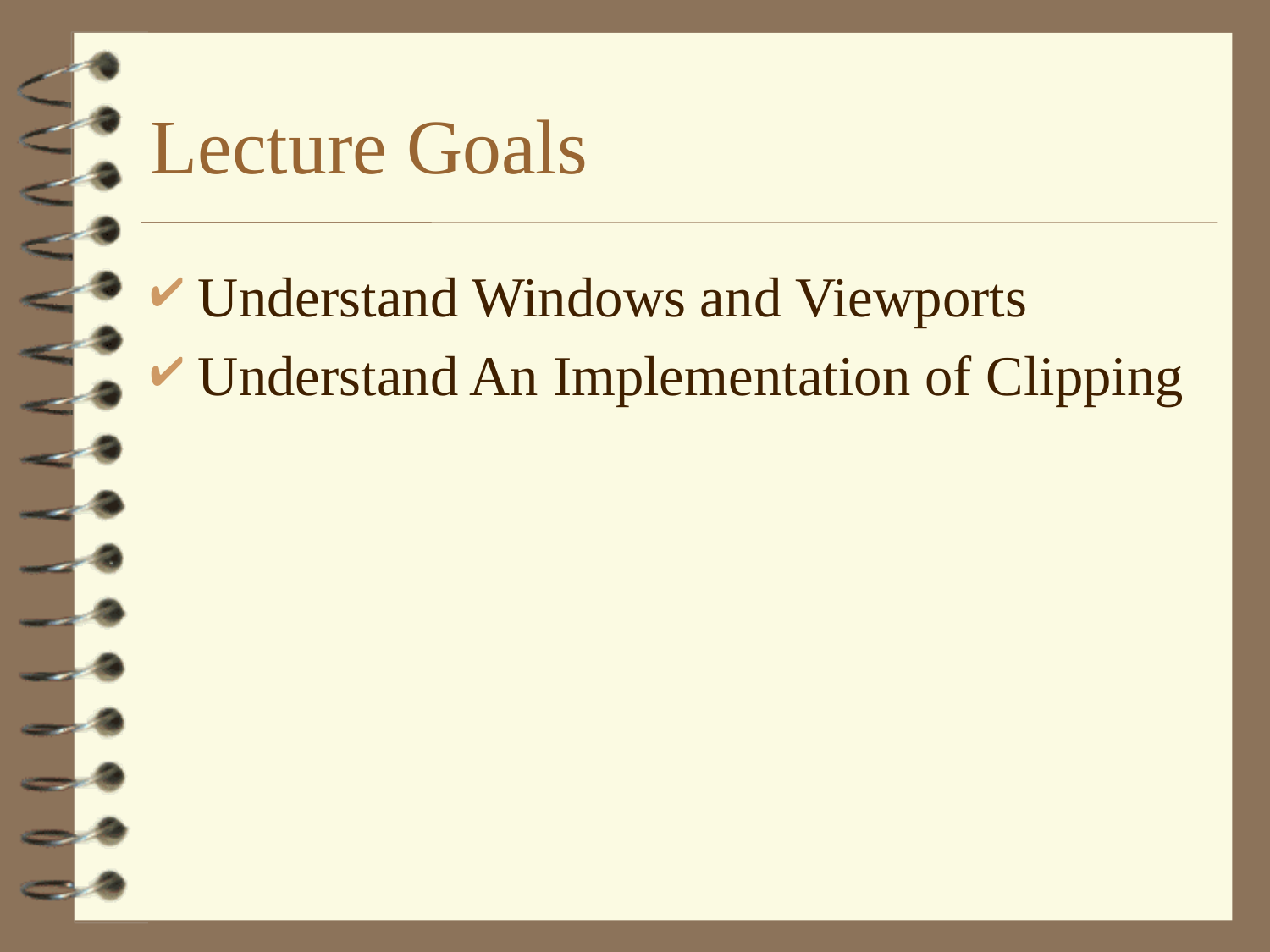

# Lecture Goals
Understand Windows and Viewports
Understand An Implementation of Clipping